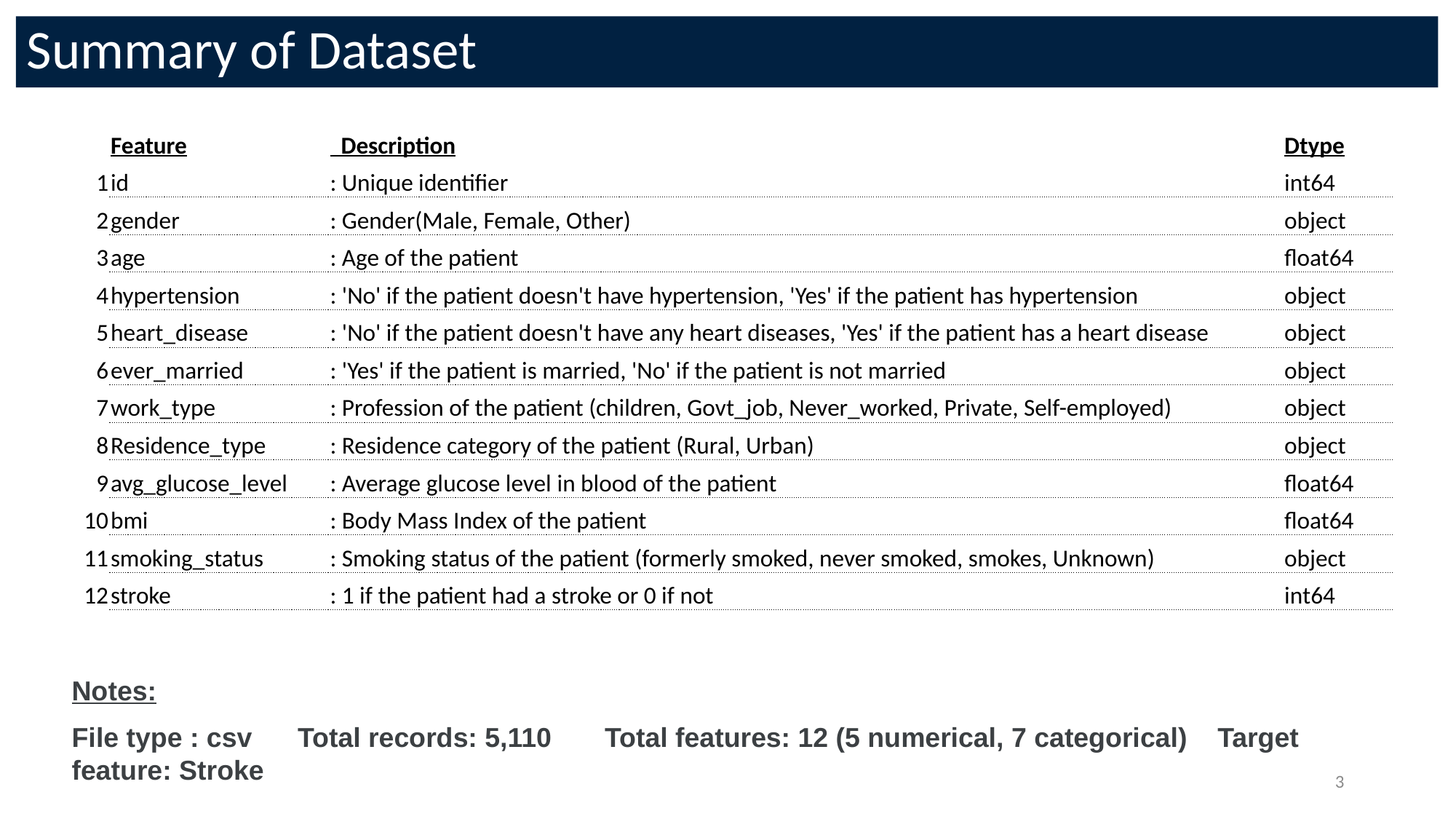

Summary of Dataset
|  | Feature | Description | Dtype |
| --- | --- | --- | --- |
| 1 | id | : Unique identifier | int64 |
| 2 | gender | : Gender(Male, Female, Other) | object |
| 3 | age | : Age of the patient | float64 |
| 4 | hypertension | : 'No' if the patient doesn't have hypertension, 'Yes' if the patient has hypertension | object |
| 5 | heart\_disease | : 'No' if the patient doesn't have any heart diseases, 'Yes' if the patient has a heart disease | object |
| 6 | ever\_married | : 'Yes' if the patient is married, 'No' if the patient is not married | object |
| 7 | work\_type | : Profession of the patient (children, Govt\_job, Never\_worked, Private, Self-employed) | object |
| 8 | Residence\_type | : Residence category of the patient (Rural, Urban) | object |
| 9 | avg\_glucose\_level | : Average glucose level in blood of the patient | float64 |
| 10 | bmi | : Body Mass Index of the patient | float64 |
| 11 | smoking\_status | : Smoking status of the patient (formerly smoked, never smoked, smokes, Unknown) | object |
| 12 | stroke | : 1 if the patient had a stroke or 0 if not | int64 |
Notes:
File type : csv      Total records: 5,110       Total features: 12 (5 numerical, 7 categorical)    Target feature: Stroke
3